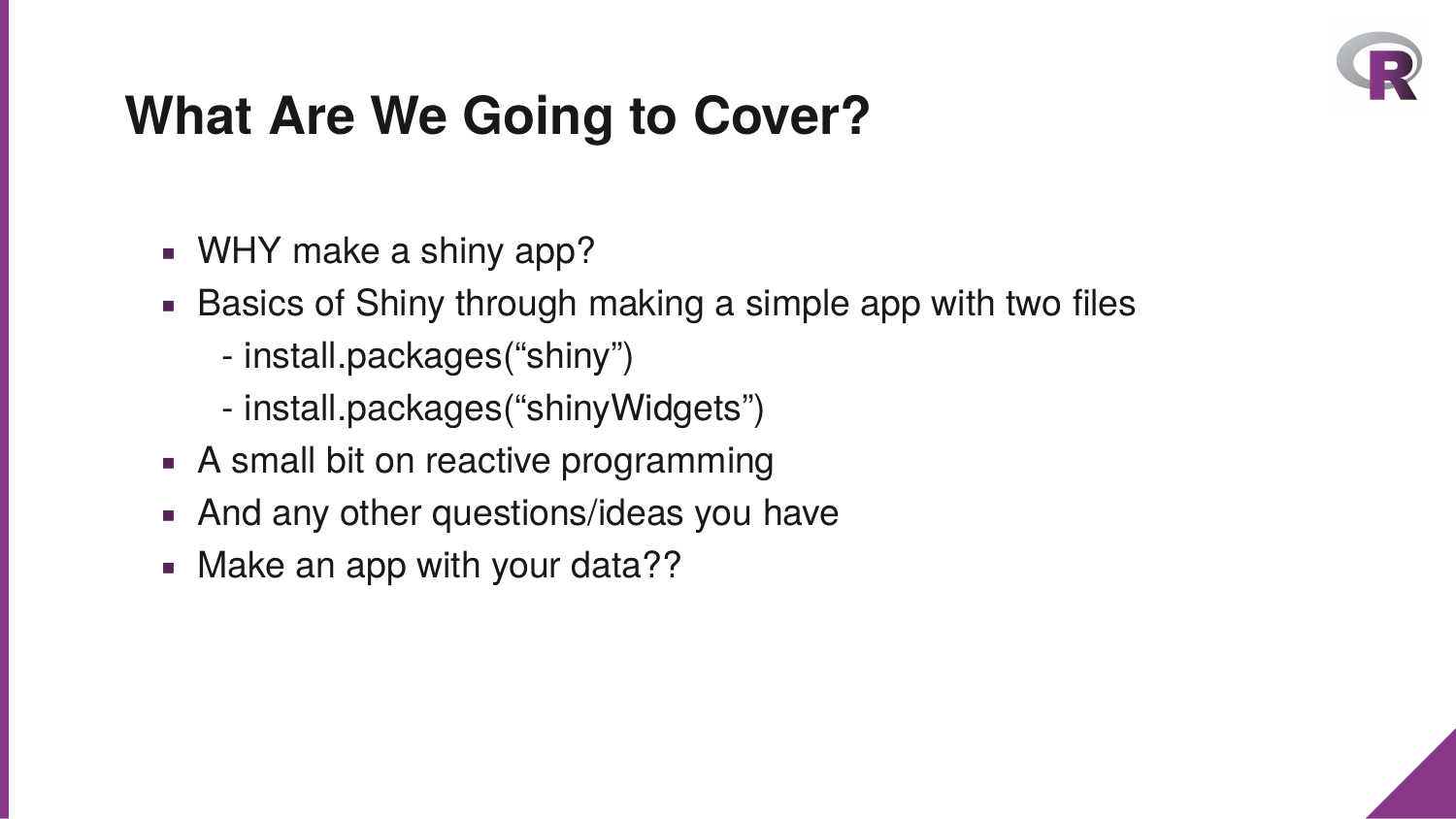

# What Are We Going to Cover?
WHY make a shiny app?
Basics of Shiny through making a simple app with two files
      - install.packages(“shiny”)
      - install.packages(“shinyWidgets”)
A small bit on reactive programming
And any other questions/ideas you have
Make an app with your data??